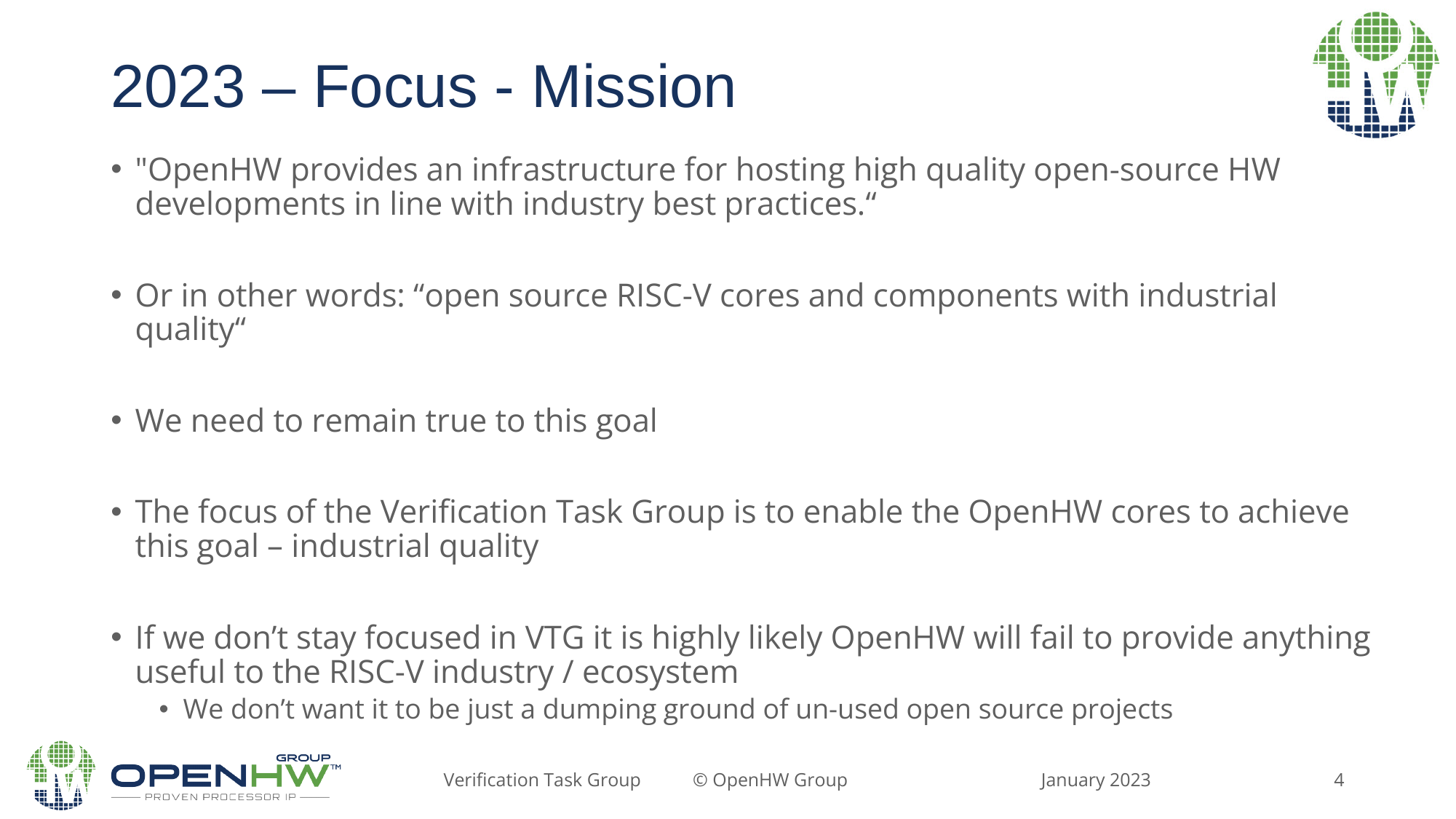

# 2023 – Focus - Mission
"OpenHW provides an infrastructure for hosting high quality open-source HW developments in line with industry best practices.“

Or in other words: “open source RISC-V cores and components with industrial quality“

We need to remain true to this goal

The focus of the Verification Task Group is to enable the OpenHW cores to achieve this goal – industrial quality

If we don’t stay focused in VTG it is highly likely OpenHW will fail to provide anything useful to the RISC-V industry / ecosystem
We don’t want it to be just a dumping ground of un-used open source projects
January 2023
Verification Task Group           © OpenHW Group
4